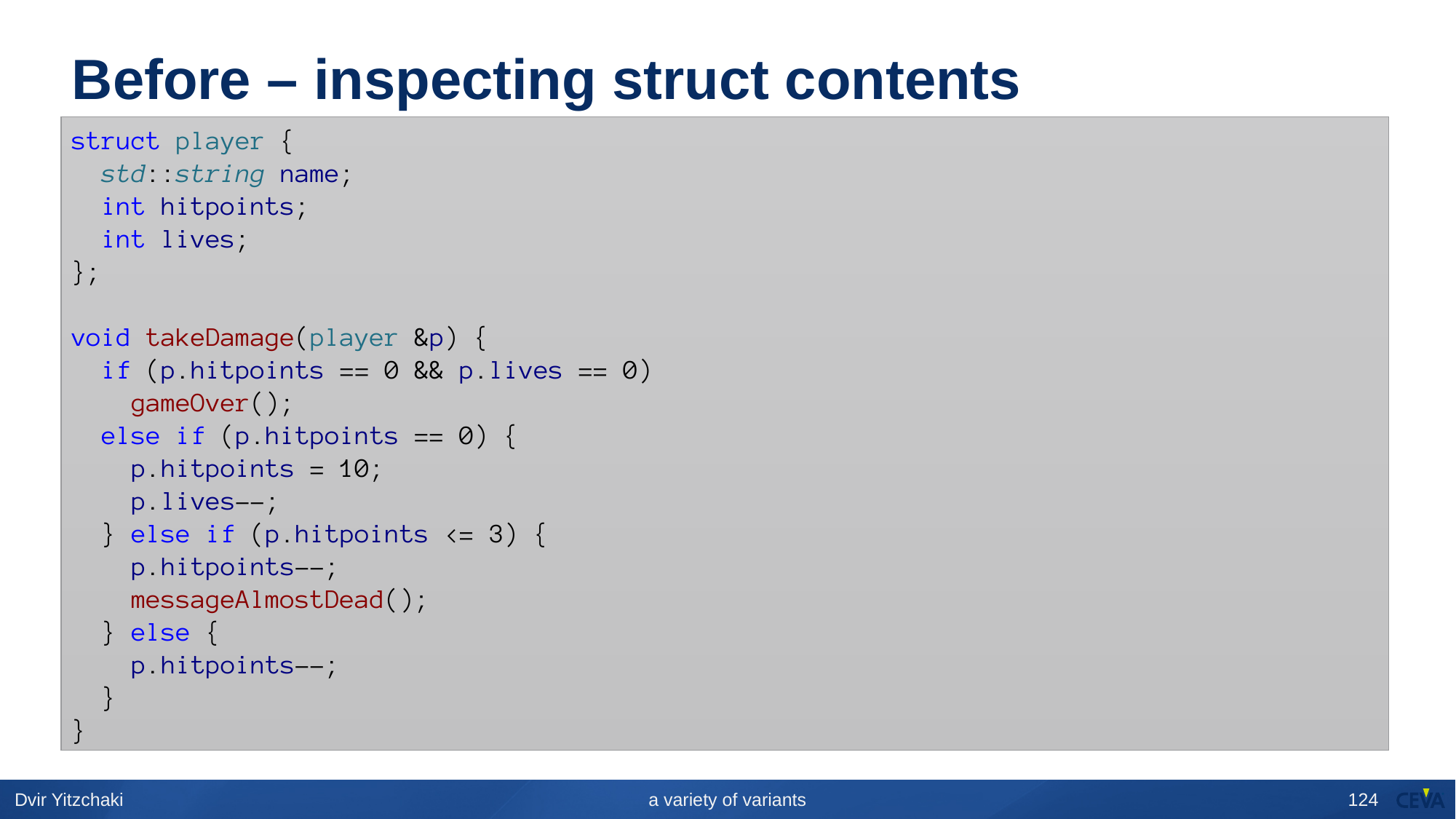

# Before – inspecting struct contents
struct player {
  std::string name;
  int hitpoints;
  int lives;
};

void takeDamage(player &p) {
  if (p.hitpoints == 0 && p.lives == 0)
    gameOver();
  else if (p.hitpoints == 0) {
    p.hitpoints = 10;
    p.lives--;
  } else if (p.hitpoints <= 3) {
    p.hitpoints--;
    messageAlmostDead();
  } else {
    p.hitpoints--;
  }
}